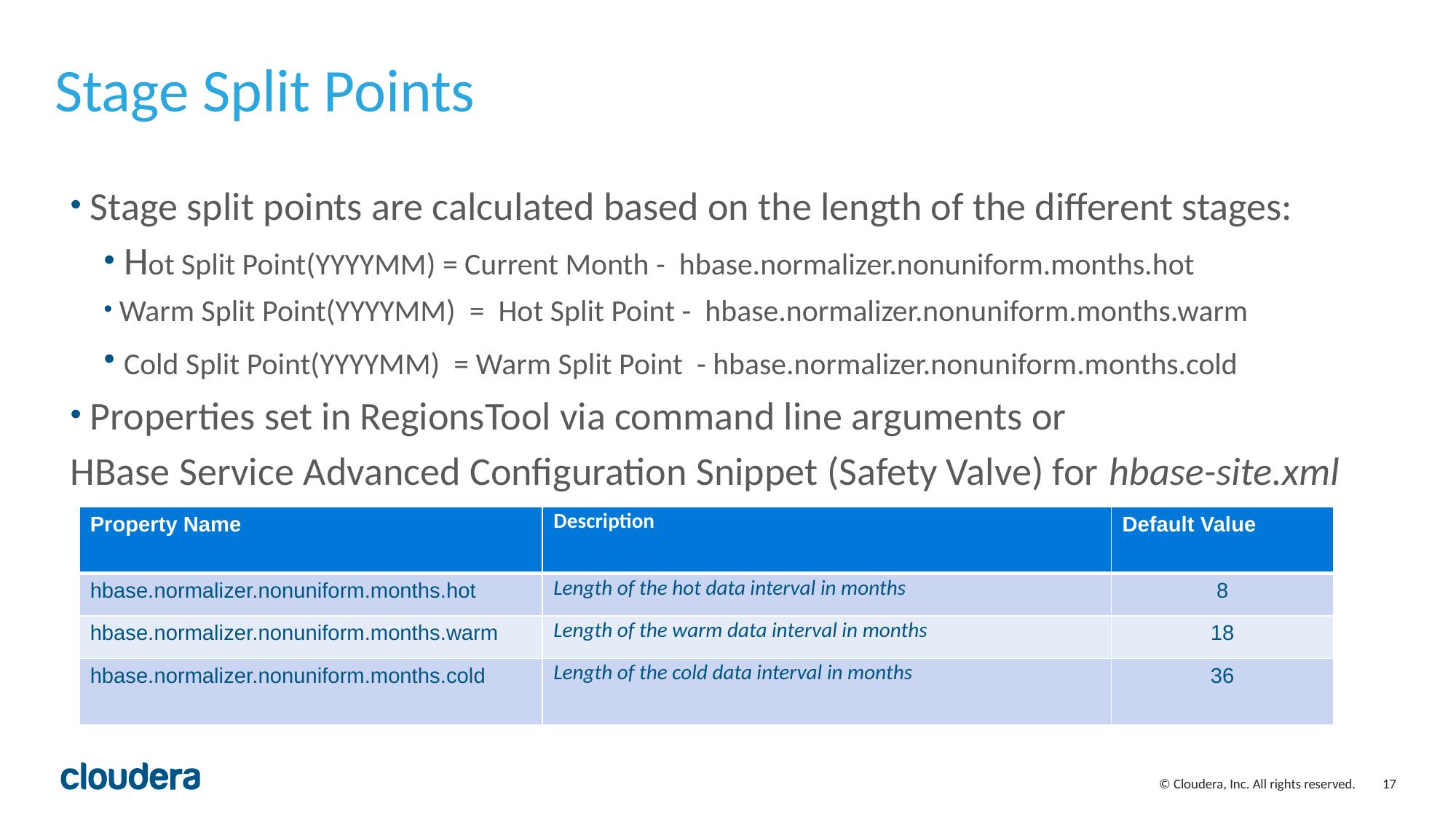

# Stage Split Points
 Stage split points are calculated based on the length of the different stages:
 Hot Split Point(YYYYMM) = Current Month -  hbase.normalizer.nonuniform.months.hot
 Warm Split Point(YYYYMM)  =  Hot Split Point -  hbase.normalizer.nonuniform.months.warm
 Cold Split Point(YYYYMM)  = Warm Split Point  - hbase.normalizer.nonuniform.months.cold
 Properties set in RegionsTool via command line arguments or
HBase Service Advanced Configuration Snippet (Safety Valve) for hbase-site.xml

| Property Name | Description | Default Value |
| --- | --- | --- |
| hbase.normalizer.nonuniform.months.hot | Length of the hot data interval in months | 8 |
| hbase.normalizer.nonuniform.months.warm | Length of the warm data interval in months | 18 |
| hbase.normalizer.nonuniform.months.cold | Length of the cold data interval in months | 36 |